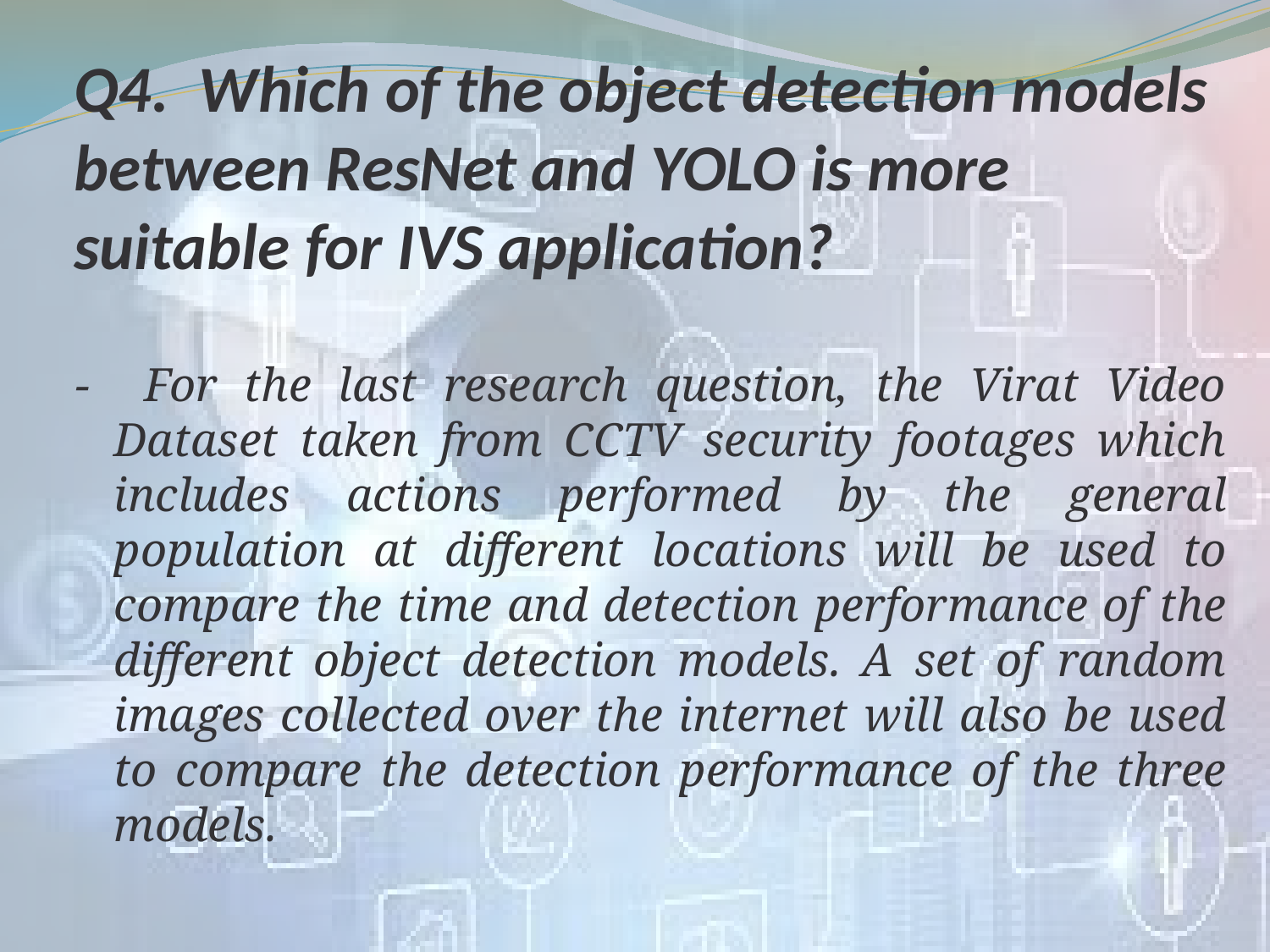

# Q4.  Which of the object detection models between ResNet and YOLO is more suitable for IVS application?
-  For the last research question, the Virat Video Dataset taken from CCTV security footages which includes actions performed by the general population at different locations will be used to compare the time and detection performance of the different object detection models. A set of random images collected over the internet will also be used to compare the detection performance of the three models.